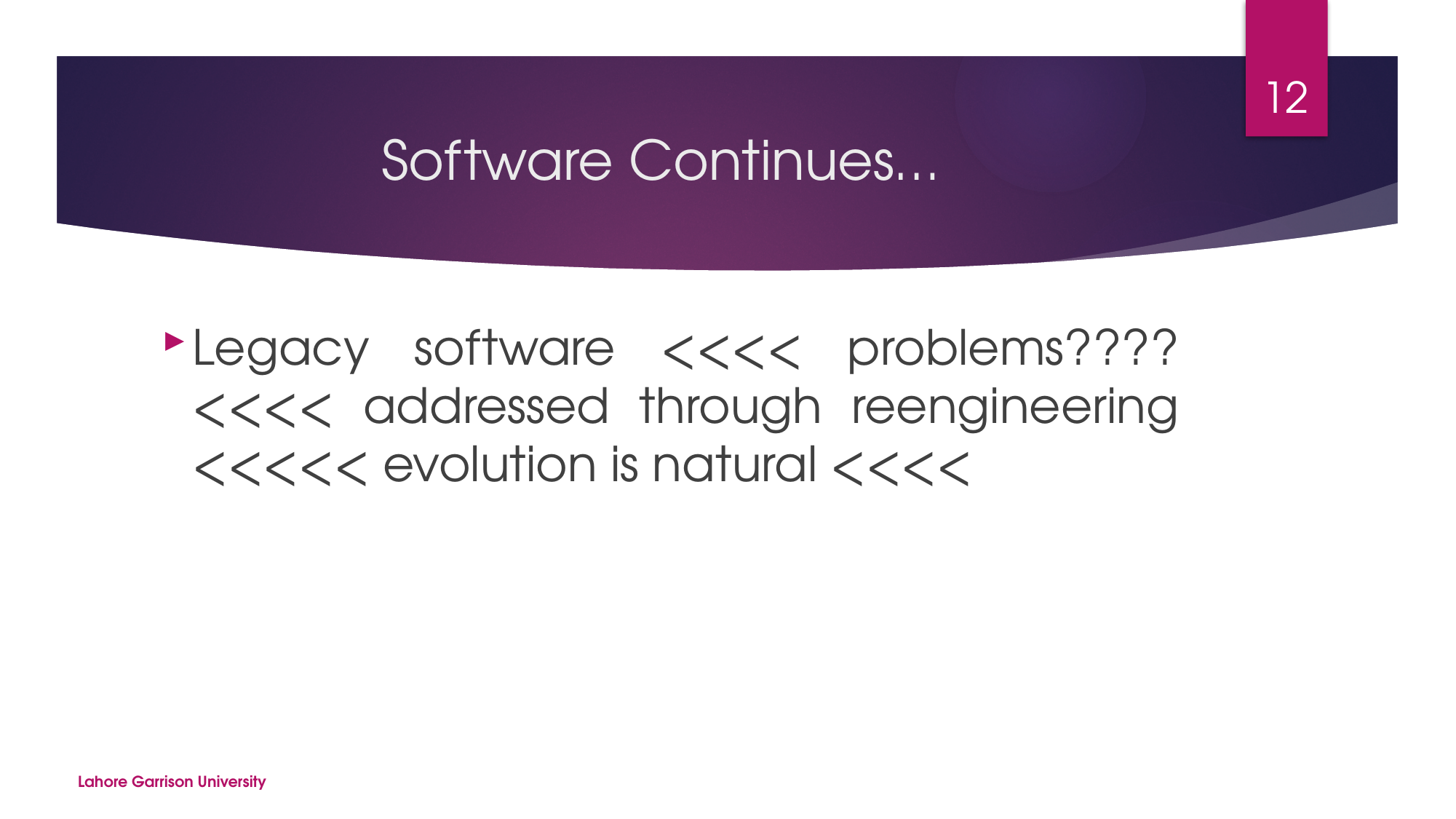

12
# Software Continues…
Legacy software <<<< problems???? <<<< addressed through reengineering <<<<< evolution is natural <<<<
Lahore Garrison University